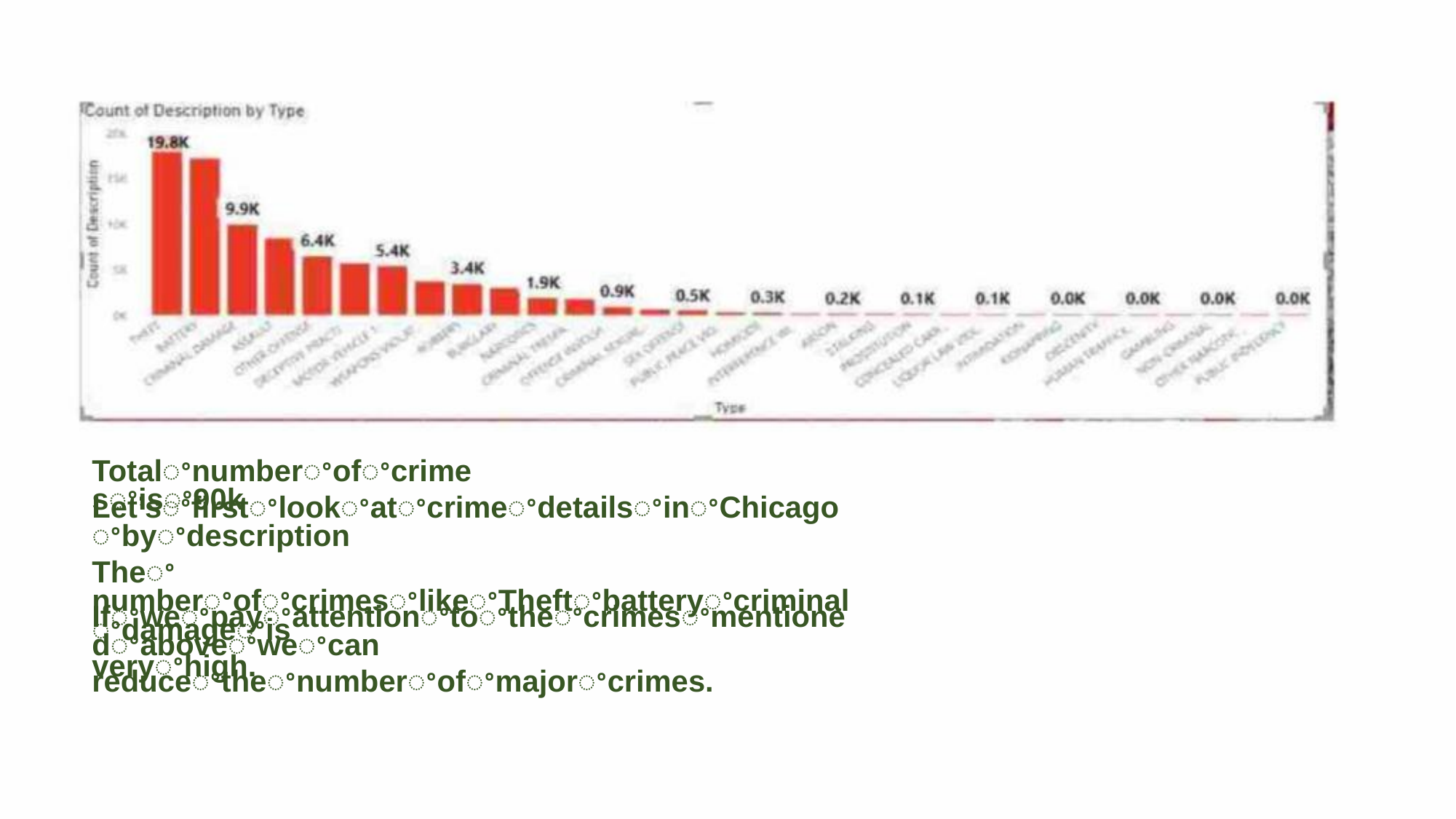

Totalꢀnumberꢀofꢀcrimesꢀisꢀ90k
Let’sꢀfirstꢀlookꢀatꢀcrimeꢀdetailsꢀinꢀChicagoꢀbyꢀdescription
Theꢀ numberꢀofꢀcrimesꢀlikeꢀTheftꢀbatteryꢀcriminalꢀdamageꢀis
veryꢀhigh.
Ifꢀweꢀpayꢀattentionꢀtoꢀtheꢀcrimesꢀmentionedꢀaboveꢀweꢀcan
reduceꢀtheꢀnumberꢀofꢀmajorꢀcrimes.